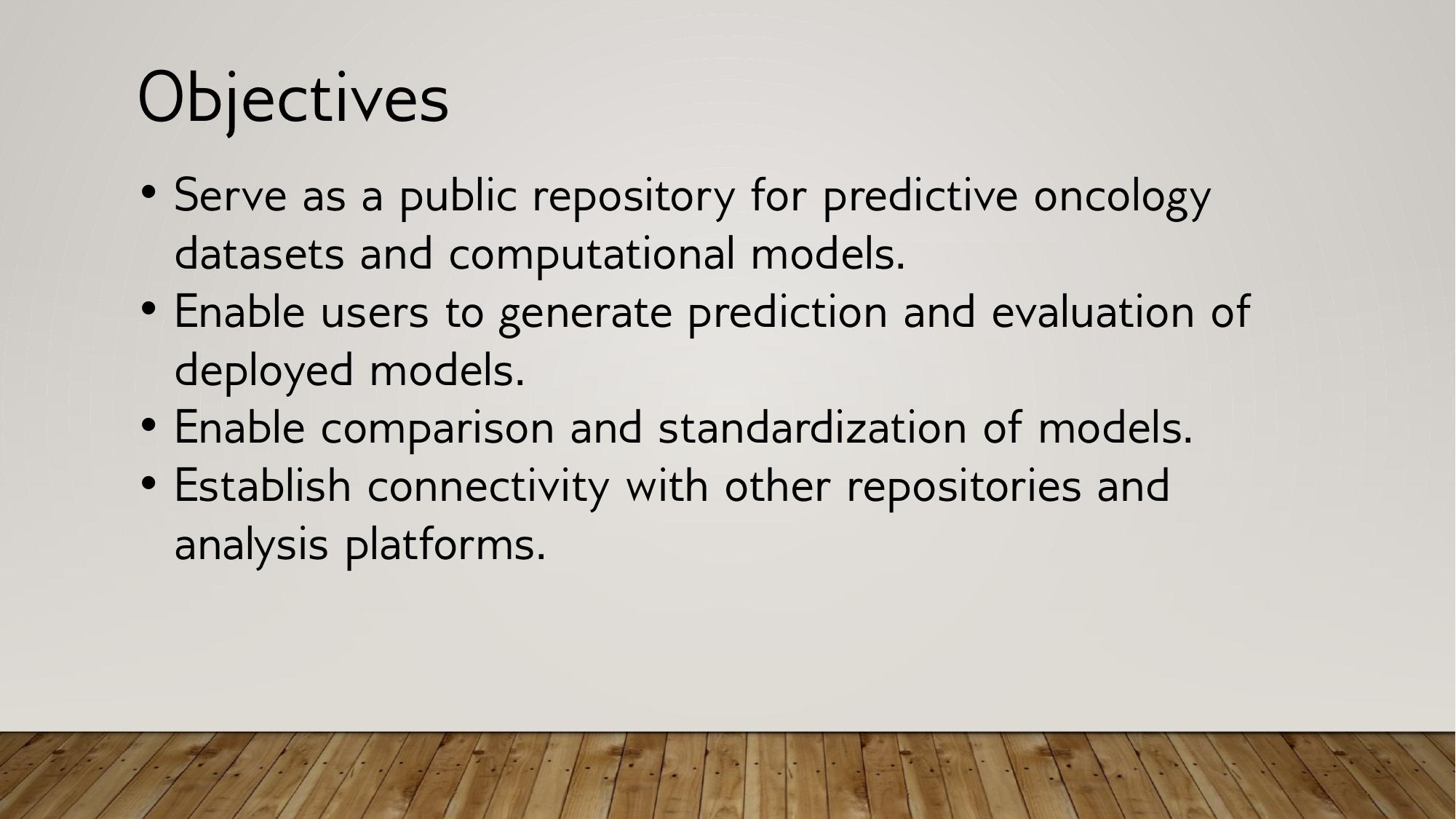

Objectives

Serve as a public repository for predictive oncology datasets and computational models.
Enable users to generate prediction and evaluation of deployed models.
Enable comparison and standardization of models.
Establish connectivity with other repositories and analysis platforms.